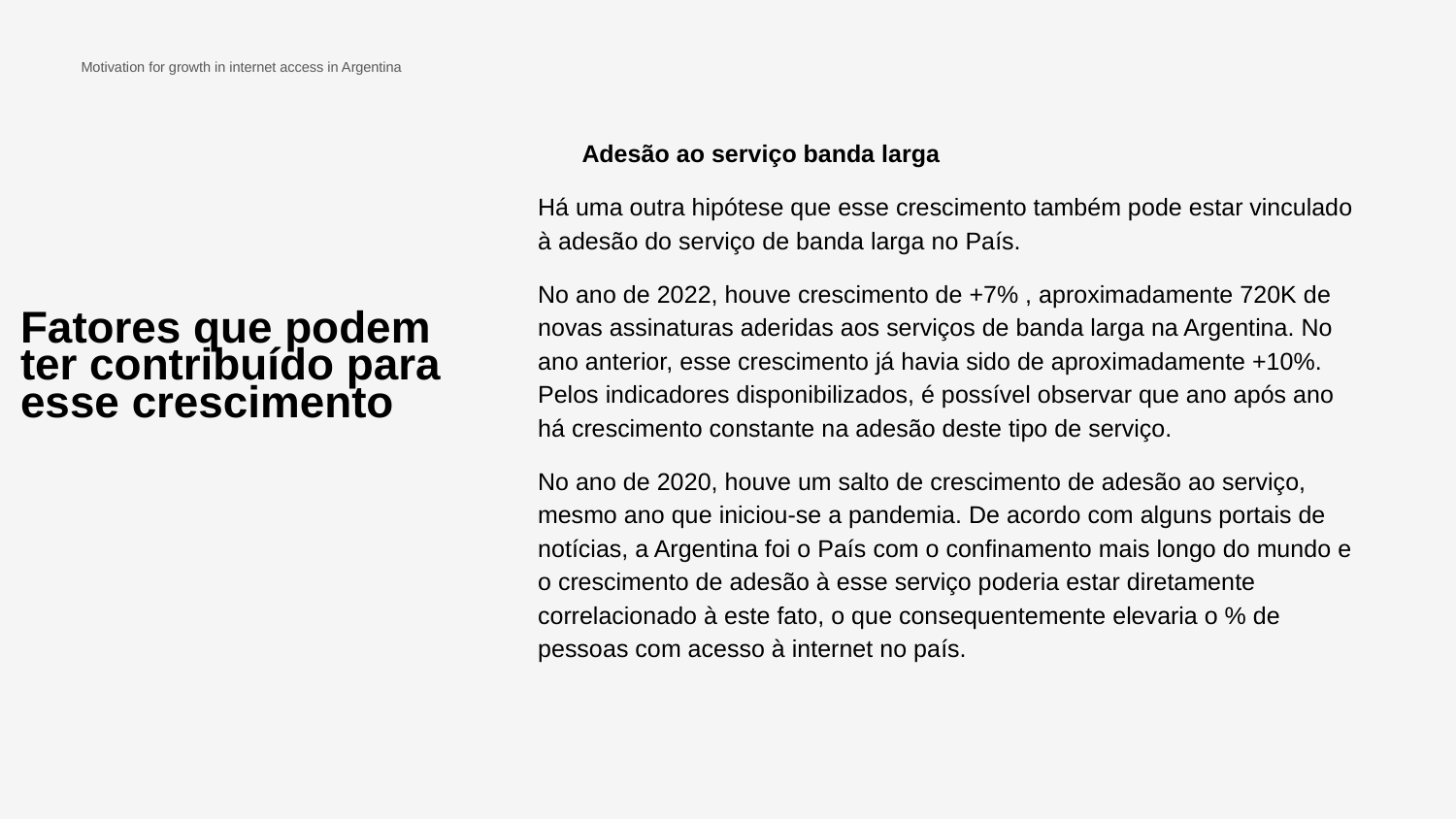

Motivation for growth in internet access in Argentina
Adesão ao serviço banda larga
Há uma outra hipótese que esse crescimento também pode estar vinculado à adesão do serviço de banda larga no País.
No ano de 2022, houve crescimento de +7% , aproximadamente 720K de novas assinaturas aderidas aos serviços de banda larga na Argentina. No ano anterior, esse crescimento já havia sido de aproximadamente +10%. Pelos indicadores disponibilizados, é possível observar que ano após ano há crescimento constante na adesão deste tipo de serviço.
No ano de 2020, houve um salto de crescimento de adesão ao serviço, mesmo ano que iniciou-se a pandemia. De acordo com alguns portais de notícias, a Argentina foi o País com o confinamento mais longo do mundo e o crescimento de adesão à esse serviço poderia estar diretamente correlacionado à este fato, o que consequentemente elevaria o % de pessoas com acesso à internet no país.

Fatores que podem ter contribuído para esse crescimento